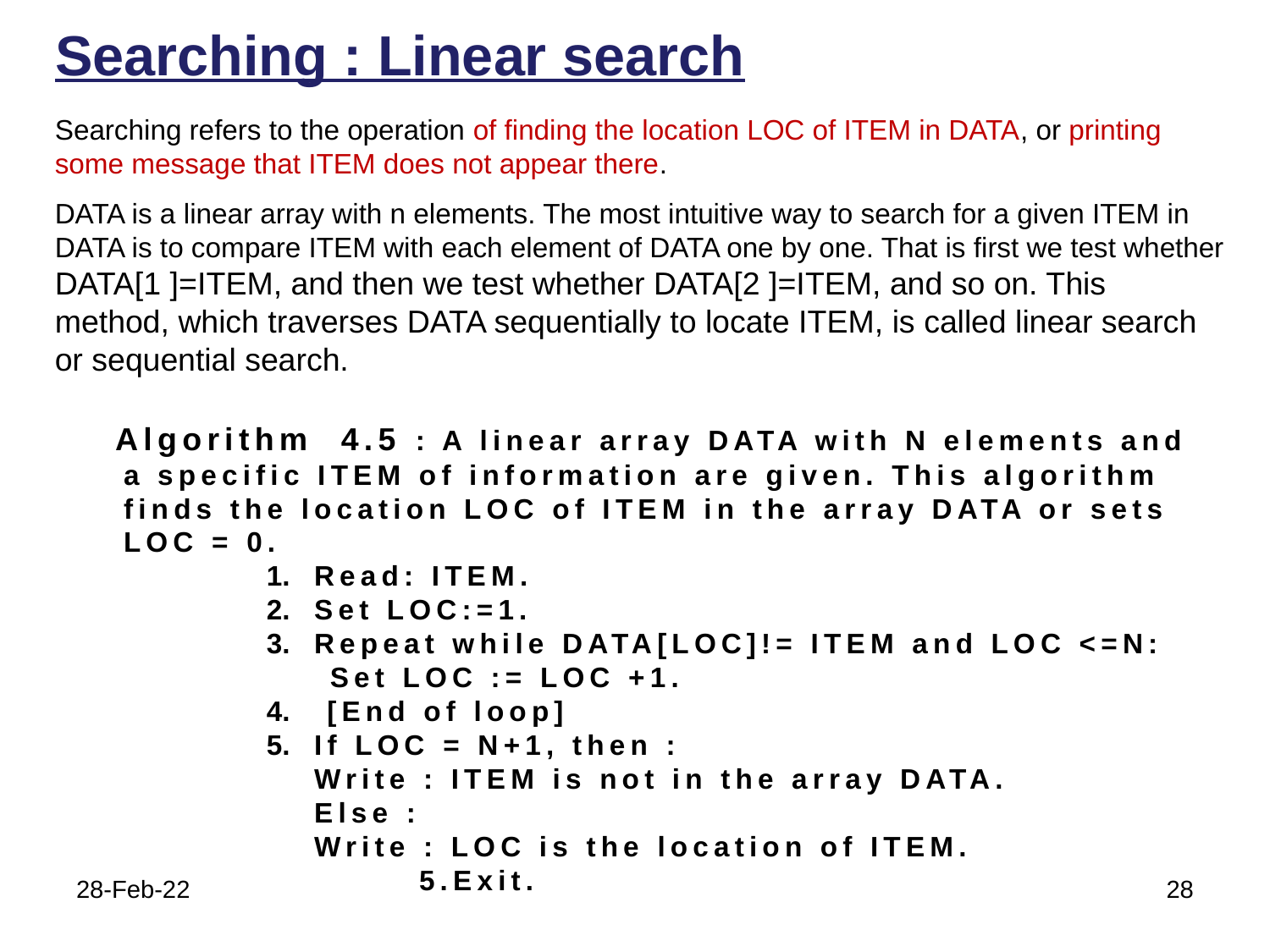

# Searching : Linear search
Searching refers to the operation of finding the location LOC of ITEM in DATA, or printing some message that ITEM does not appear there.
DATA is a linear array with n elements. The most intuitive way to search for a given ITEM in DATA is to compare ITEM with each element of DATA one by one. That is first we test whether DATA[1 ]=ITEM, and then we test whether DATA[2 ]=ITEM, and so on. This method, which traverses DATA sequentially to locate ITEM, is called linear search or sequential search.
   Algorithm  4.5 : A linear array DATA with N elements and a specific ITEM of information are given. This algorithm finds the location LOC of ITEM in the array DATA or sets LOC = 0.
Read: ITEM.
Set LOC:=1.
Repeat while DATA[LOC]!= ITEM and LOC <=N:
Set LOC := LOC +1.
 [End of loop]
If LOC = N+1, then :
	Write : ITEM is not in the array DATA.
	Else :
	Write : LOC is the location of ITEM.
	        5.Exit.
28-Feb-22
28